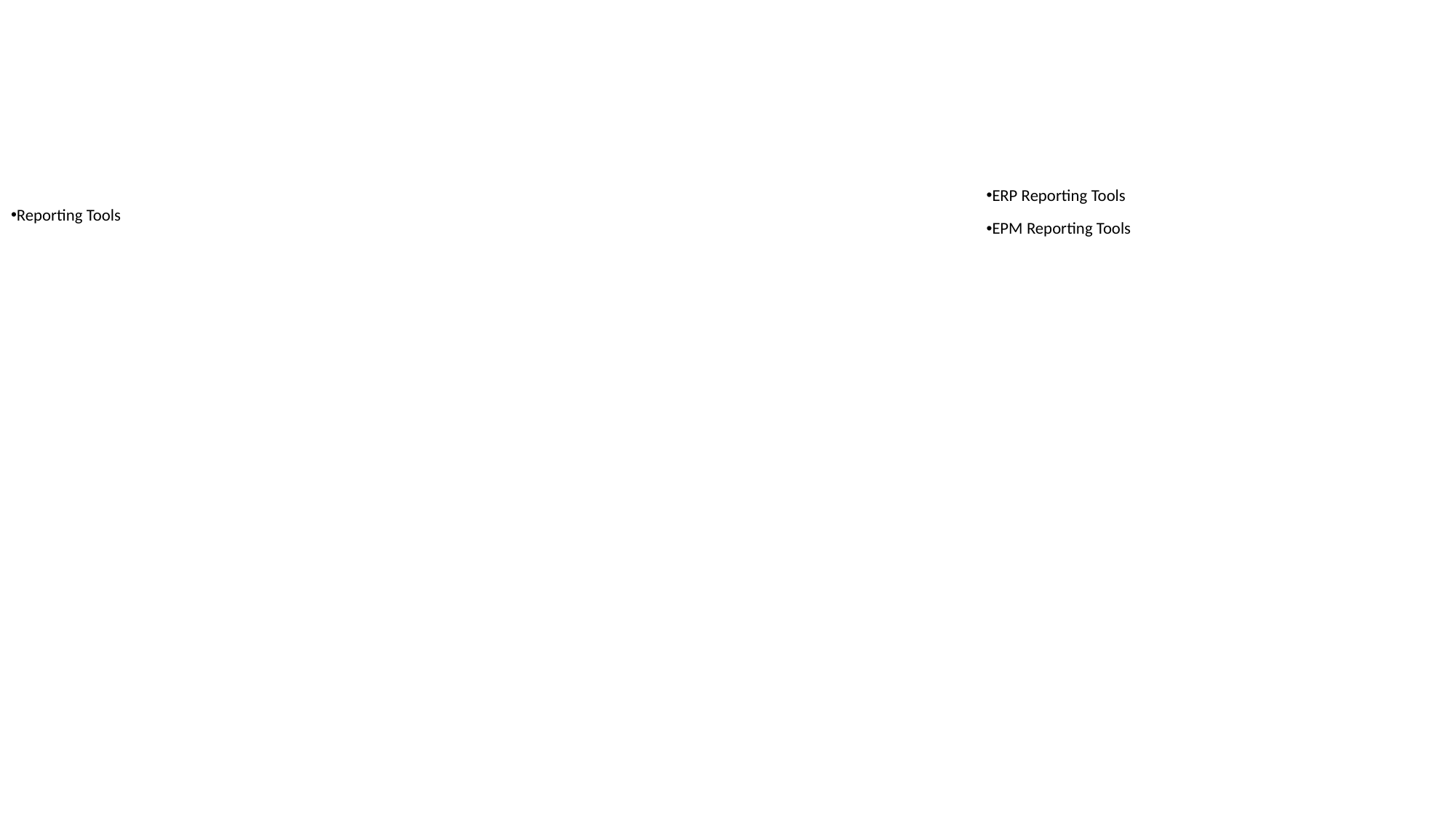

ERP Reporting Tools
EPM Reporting Tools
Reporting Tools